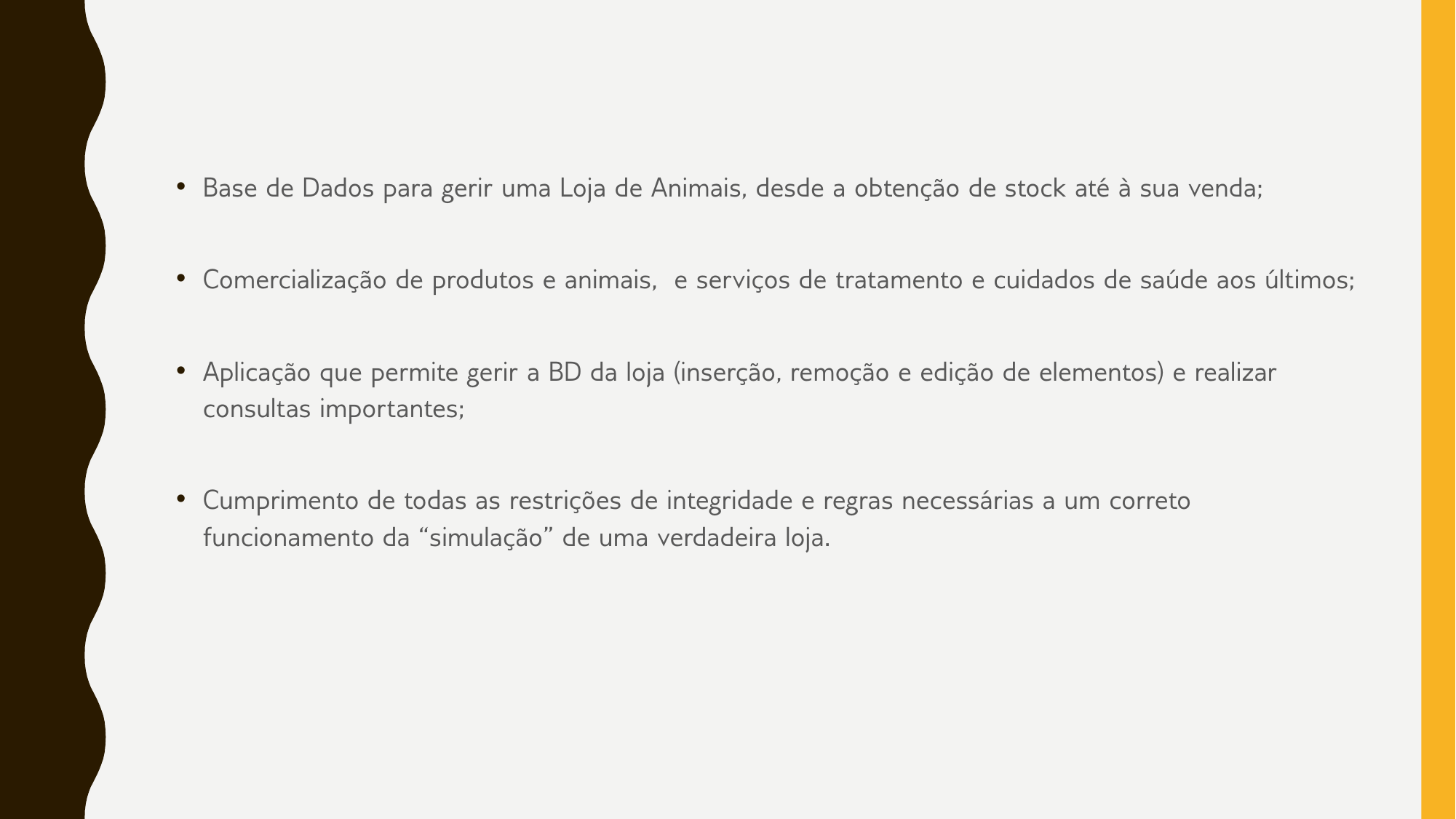

Base de Dados para gerir uma Loja de Animais, desde a obtenção de stock até à sua venda;

Comercialização de produtos e animais,  e serviços de tratamento e cuidados de saúde aos últimos;

Aplicação que permite gerir a BD da loja (inserção, remoção e edição de elementos) e realizar consultas importantes;

Cumprimento de todas as restrições de integridade e regras necessárias a um correto funcionamento da “simulação” de uma verdadeira loja.